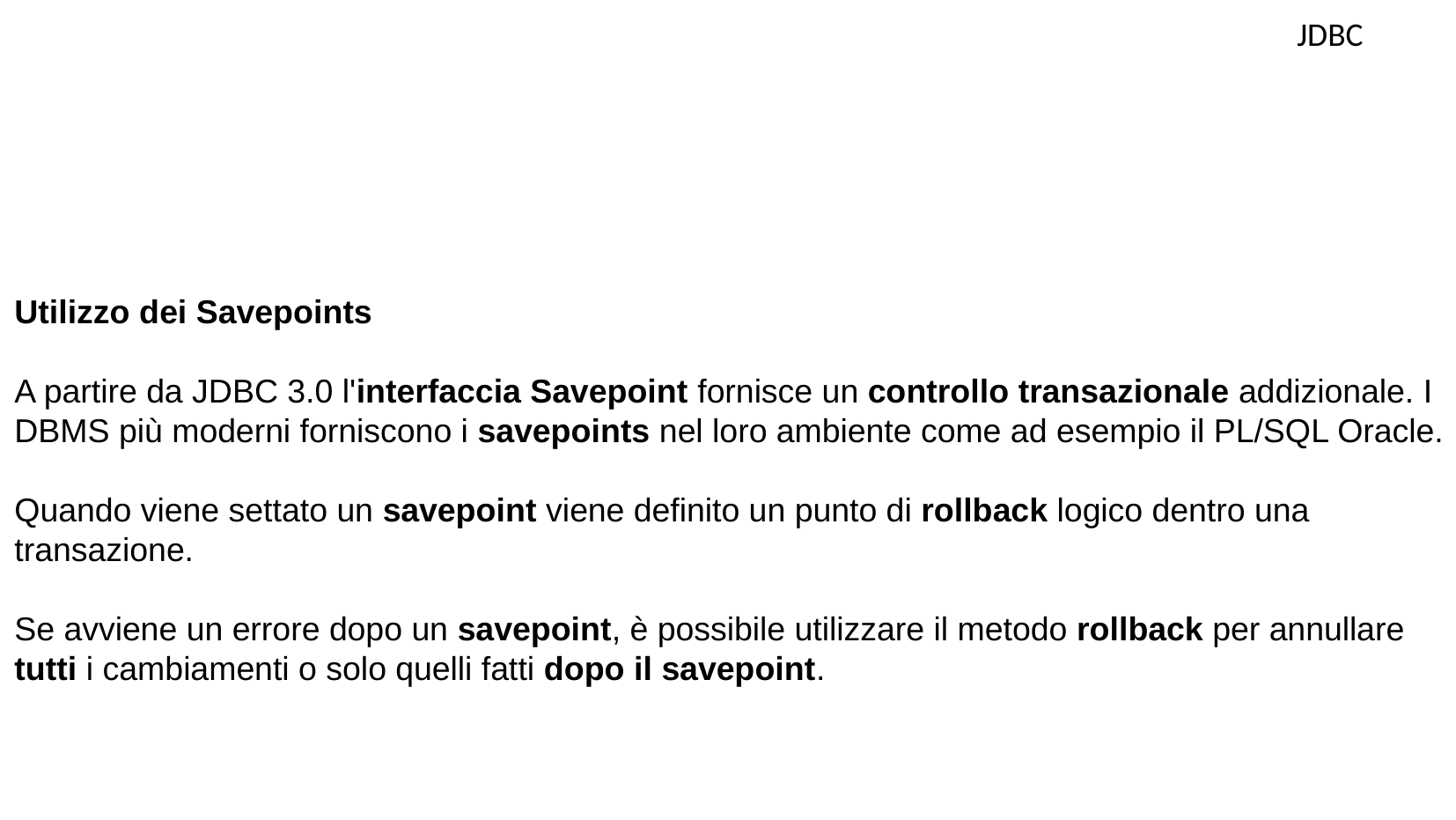

JDBC
Utilizzo dei Savepoints

A partire da JDBC 3.0 l'interfaccia Savepoint fornisce un controllo transazionale addizionale. I DBMS più moderni forniscono i savepoints nel loro ambiente come ad esempio il PL/SQL Oracle.

Quando viene settato un savepoint viene definito un punto di rollback logico dentro una transazione.

Se avviene un errore dopo un savepoint, è possibile utilizzare il metodo rollback per annullare tutti i cambiamenti o solo quelli fatti dopo il savepoint.